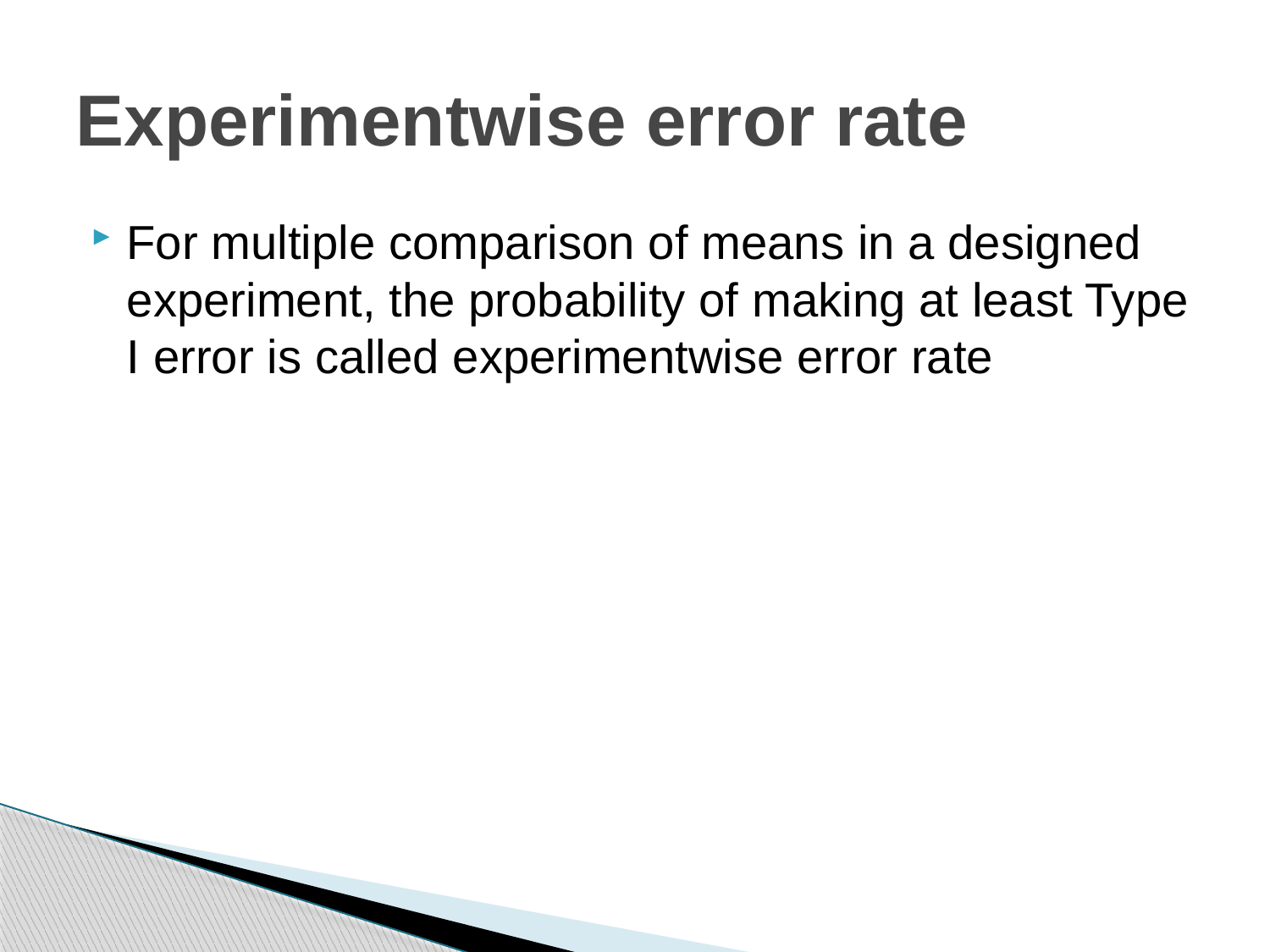

# Experimentwise error rate
For multiple comparison of means in a designed experiment, the probability of making at least Type I error is called experimentwise error rate